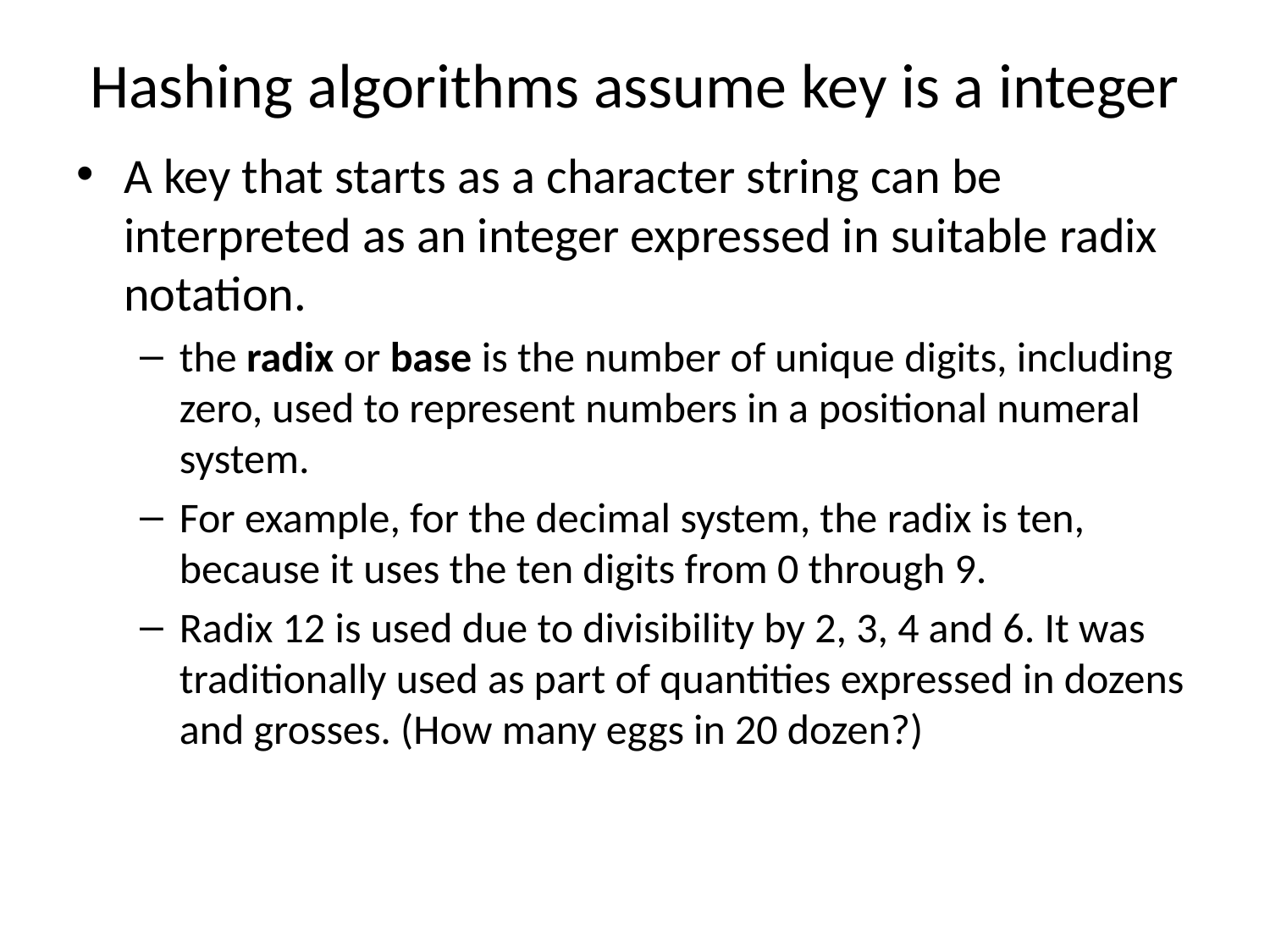

# Hashing algorithms assume key is a integer
A key that starts as a character string can be interpreted as an integer expressed in suitable radix notation.
the radix or base is the number of unique digits, including zero, used to represent numbers in a positional numeral system.
For example, for the decimal system, the radix is ten, because it uses the ten digits from 0 through 9.
Radix 12 is used due to divisibility by 2, 3, 4 and 6. It was traditionally used as part of quantities expressed in dozens and grosses. (How many eggs in 20 dozen?)